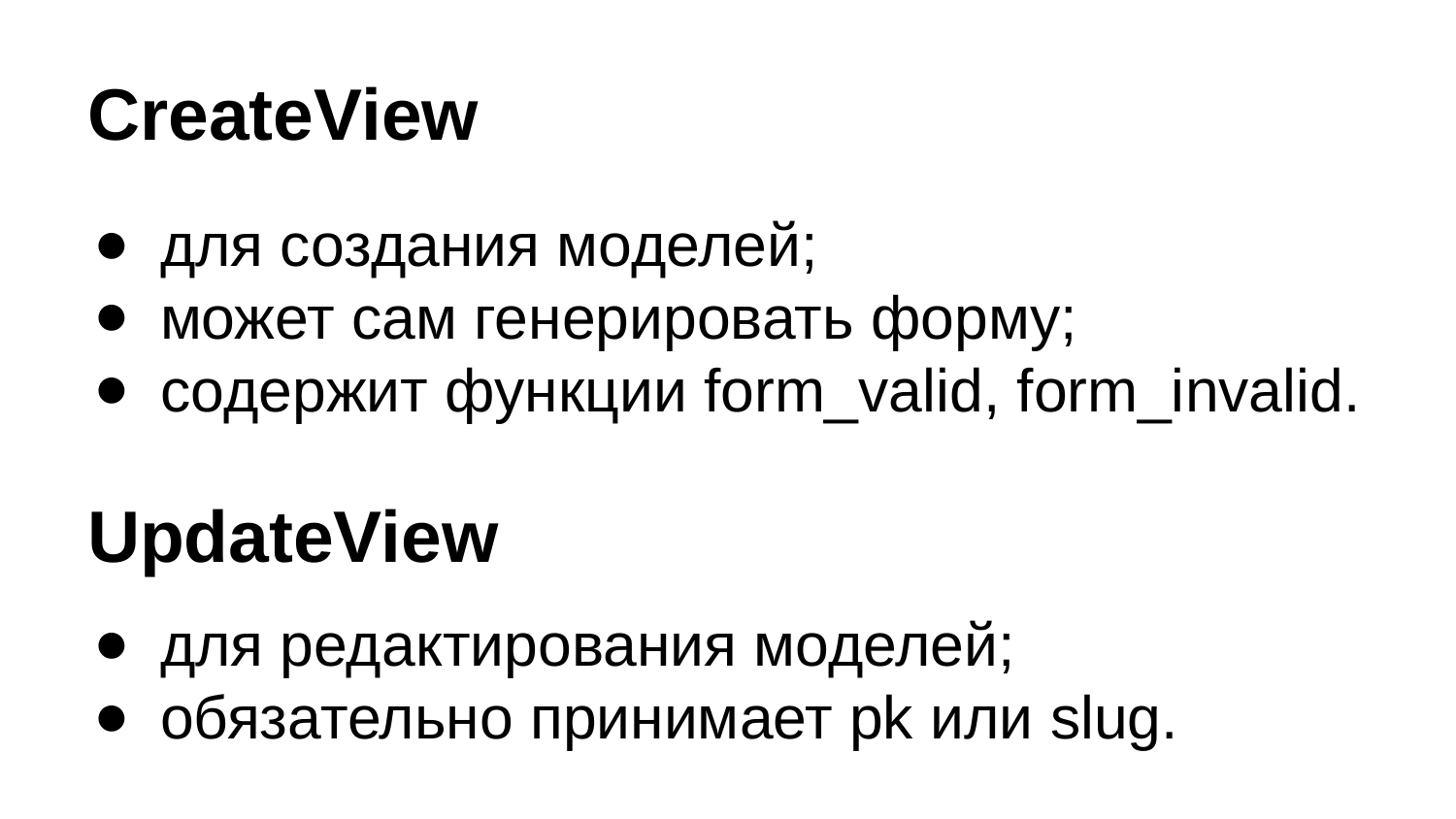

# CreateView
для создания моделей;
может сам генерировать форму;
содержит функции form_valid, form_invalid.
UpdateView
для редактирования моделей;
обязательно принимает pk или slug.